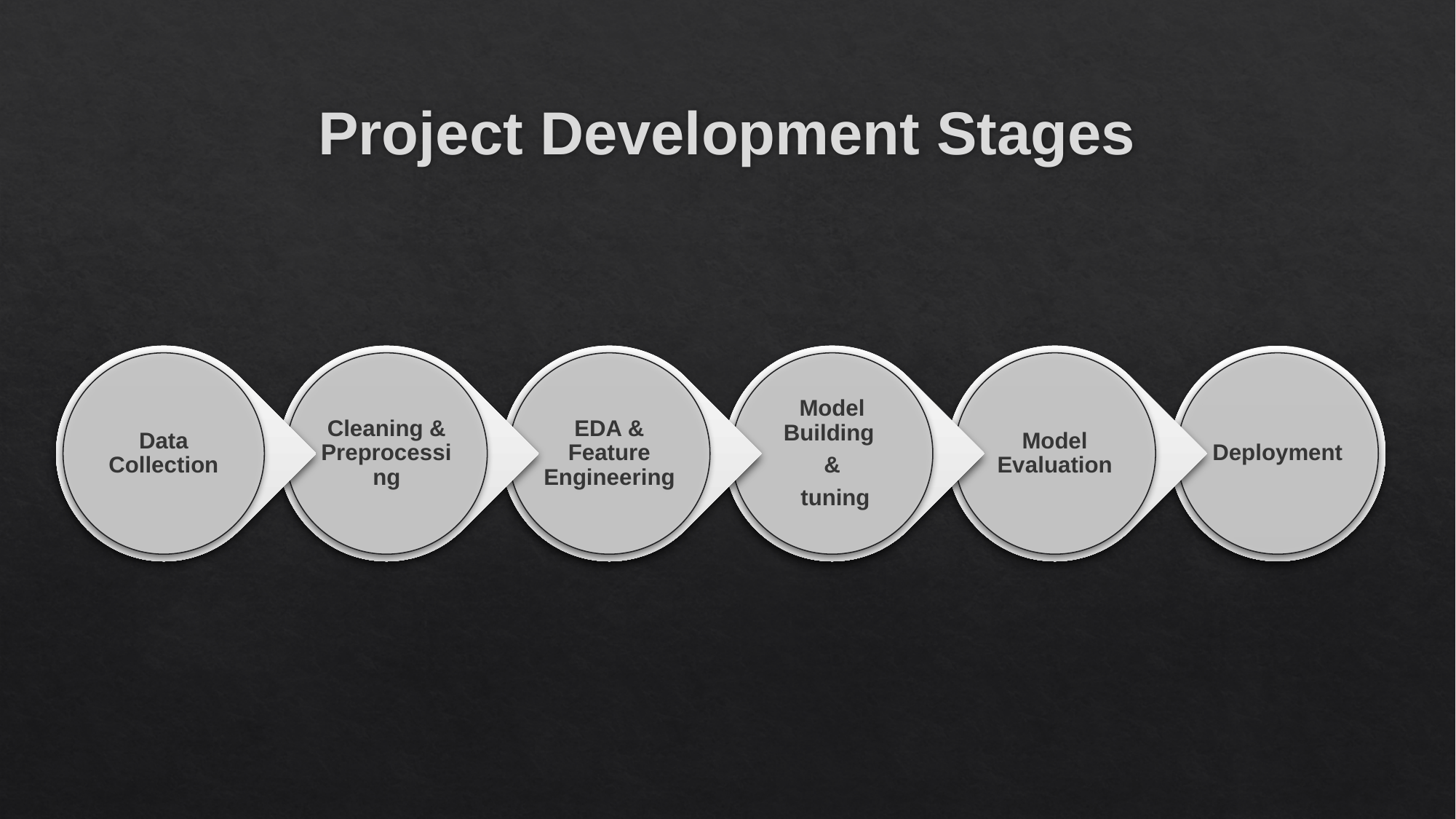

# Project Development Stages
Deployment
Model Evaluation
Model Building
&
 tuning
EDA & Feature Engineering
Cleaning & Preprocessing
Data Collection